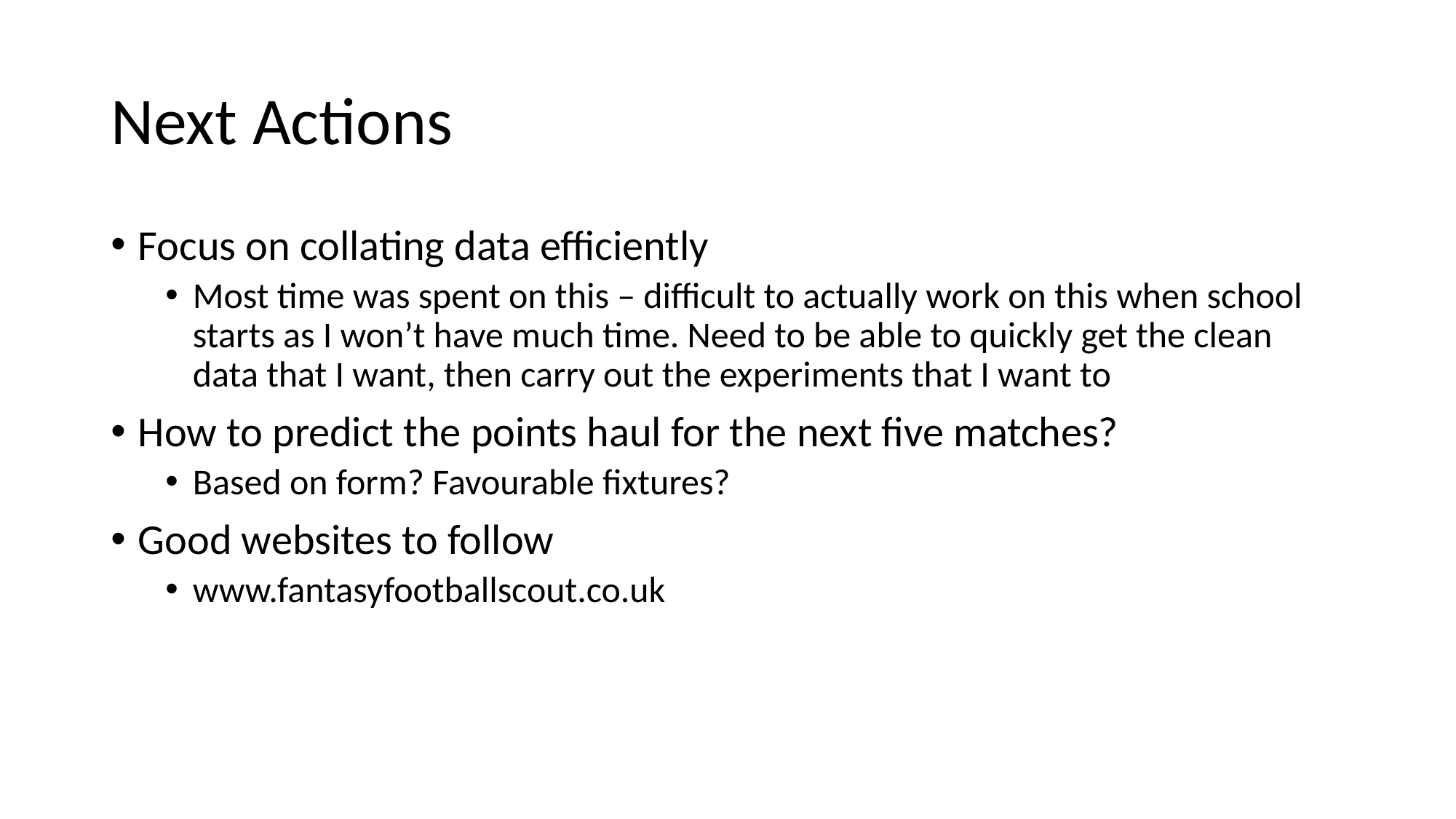

# Next Actions
Focus on collating data efficiently
Most time was spent on this – difficult to actually work on this when school starts as I won’t have much time. Need to be able to quickly get the clean data that I want, then carry out the experiments that I want to
How to predict the points haul for the next five matches?
Based on form? Favourable fixtures?
Good websites to follow
www.fantasyfootballscout.co.uk